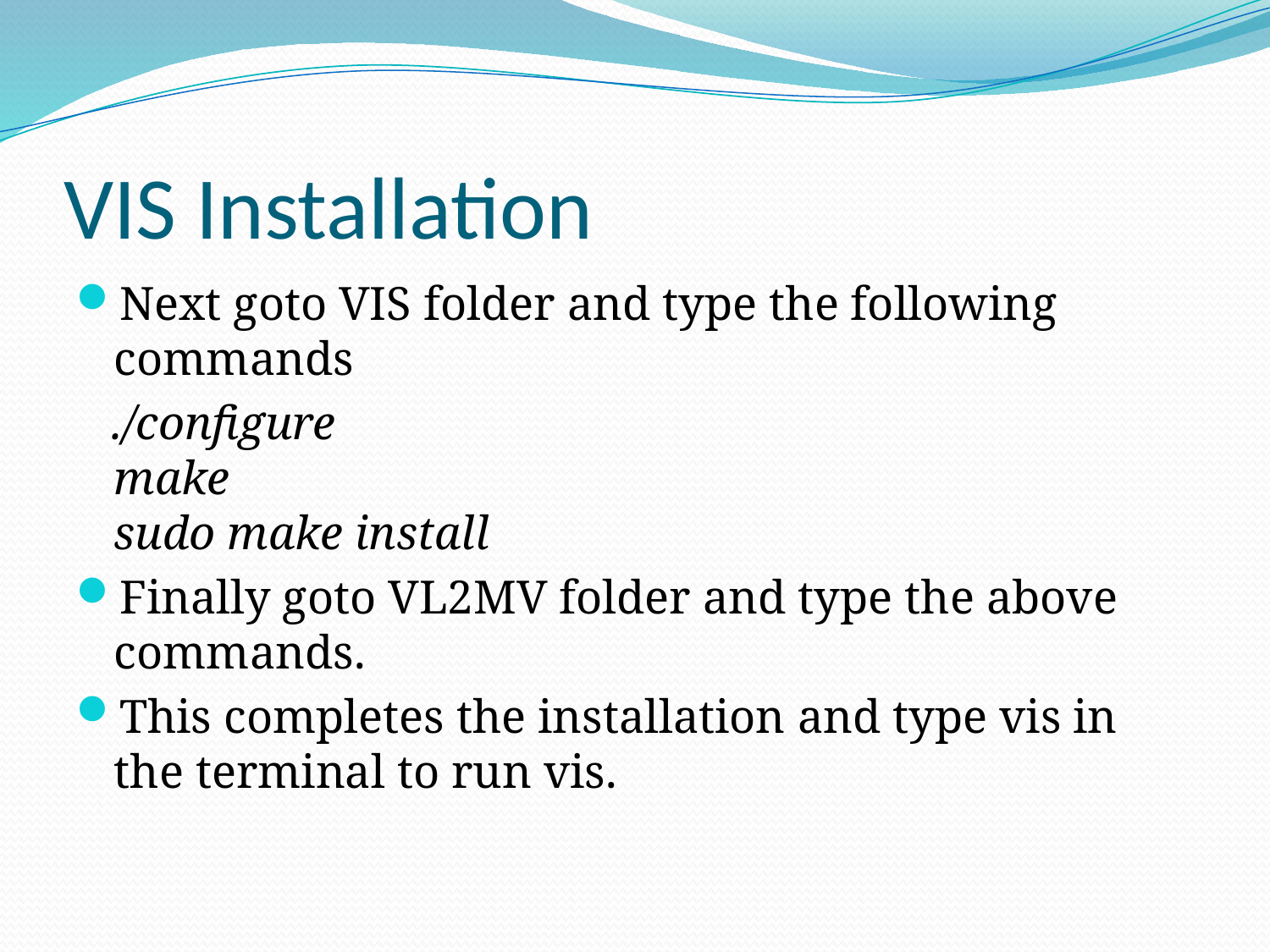

# VIS Installation
Next goto VIS folder and type the following commands
   ./configure 
make
sudo make install
Finally goto VL2MV folder and type the above commands.
This completes the installation and type vis in the terminal to run vis.